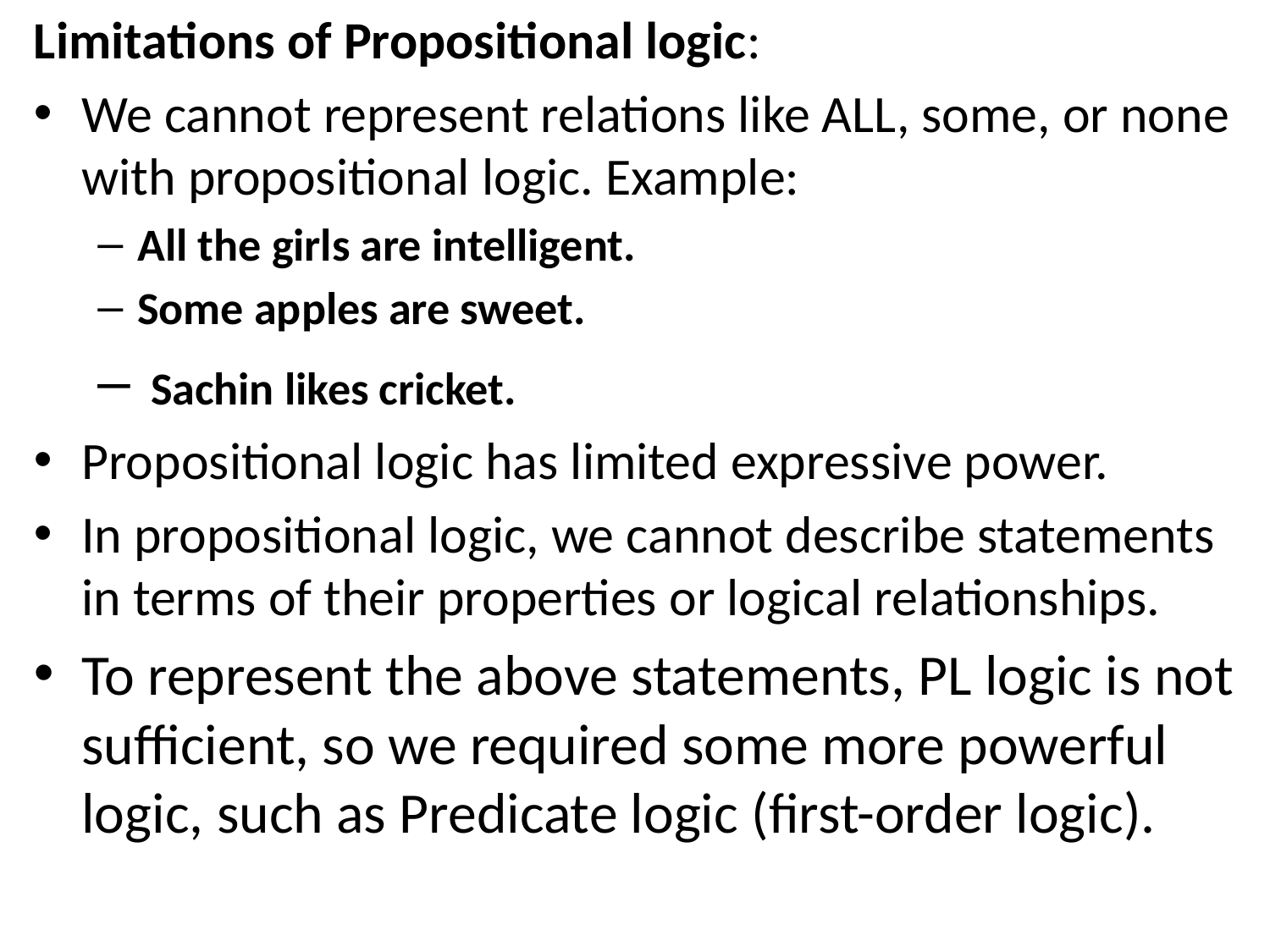

Limitations of Propositional logic:
We cannot represent relations like ALL, some, or none with propositional logic. Example:
All the girls are intelligent.
Some apples are sweet.
 Sachin likes cricket.
Propositional logic has limited expressive power.
In propositional logic, we cannot describe statements in terms of their properties or logical relationships.
To represent the above statements, PL logic is not sufficient, so we required some more powerful logic, such as Predicate logic (first-order logic).

#